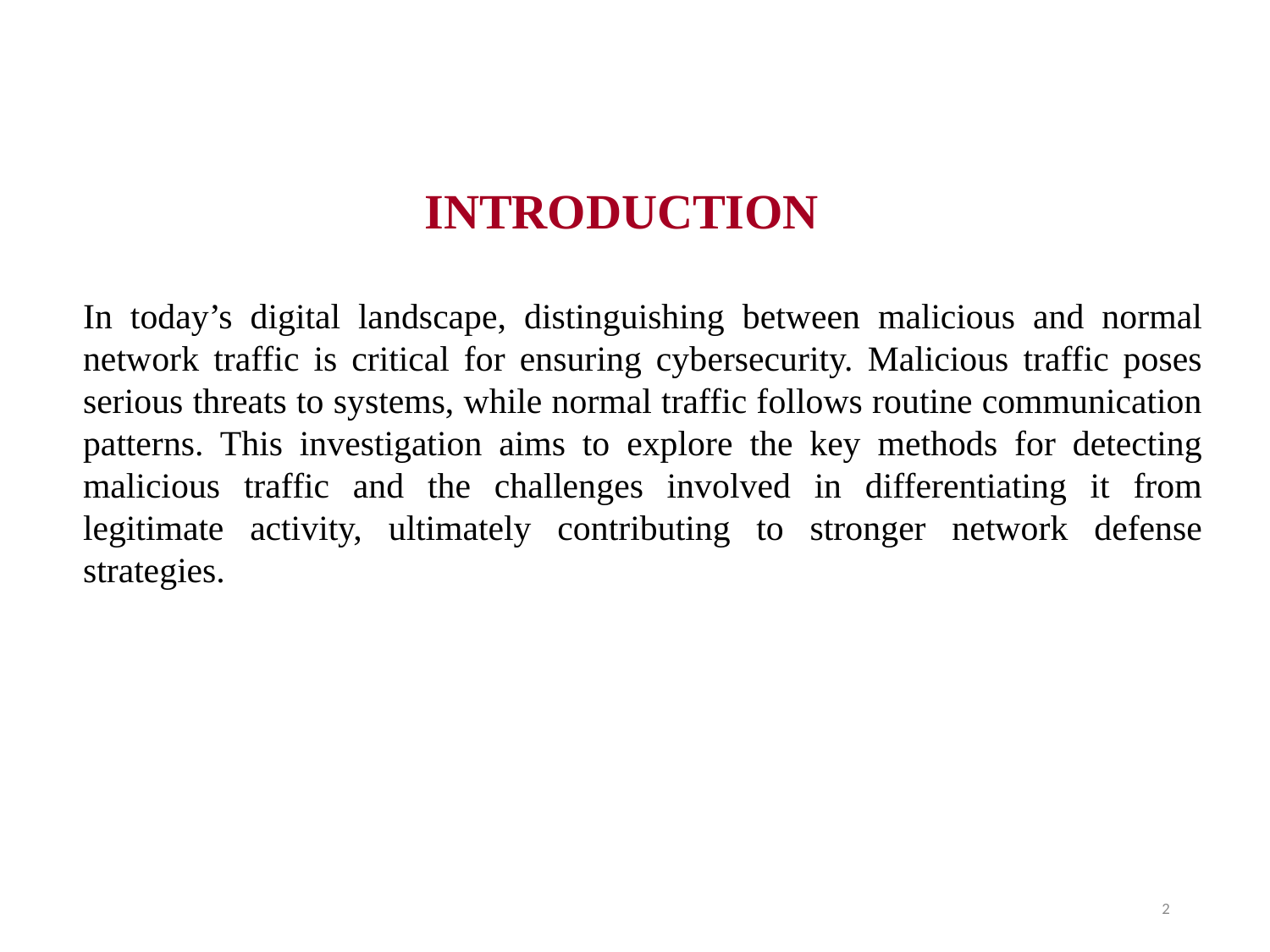

# INTRODUCTION
In today’s digital landscape, distinguishing between malicious and normal network traffic is critical for ensuring cybersecurity. Malicious traffic poses serious threats to systems, while normal traffic follows routine communication patterns. This investigation aims to explore the key methods for detecting malicious traffic and the challenges involved in differentiating it from legitimate activity, ultimately contributing to stronger network defense strategies.
2